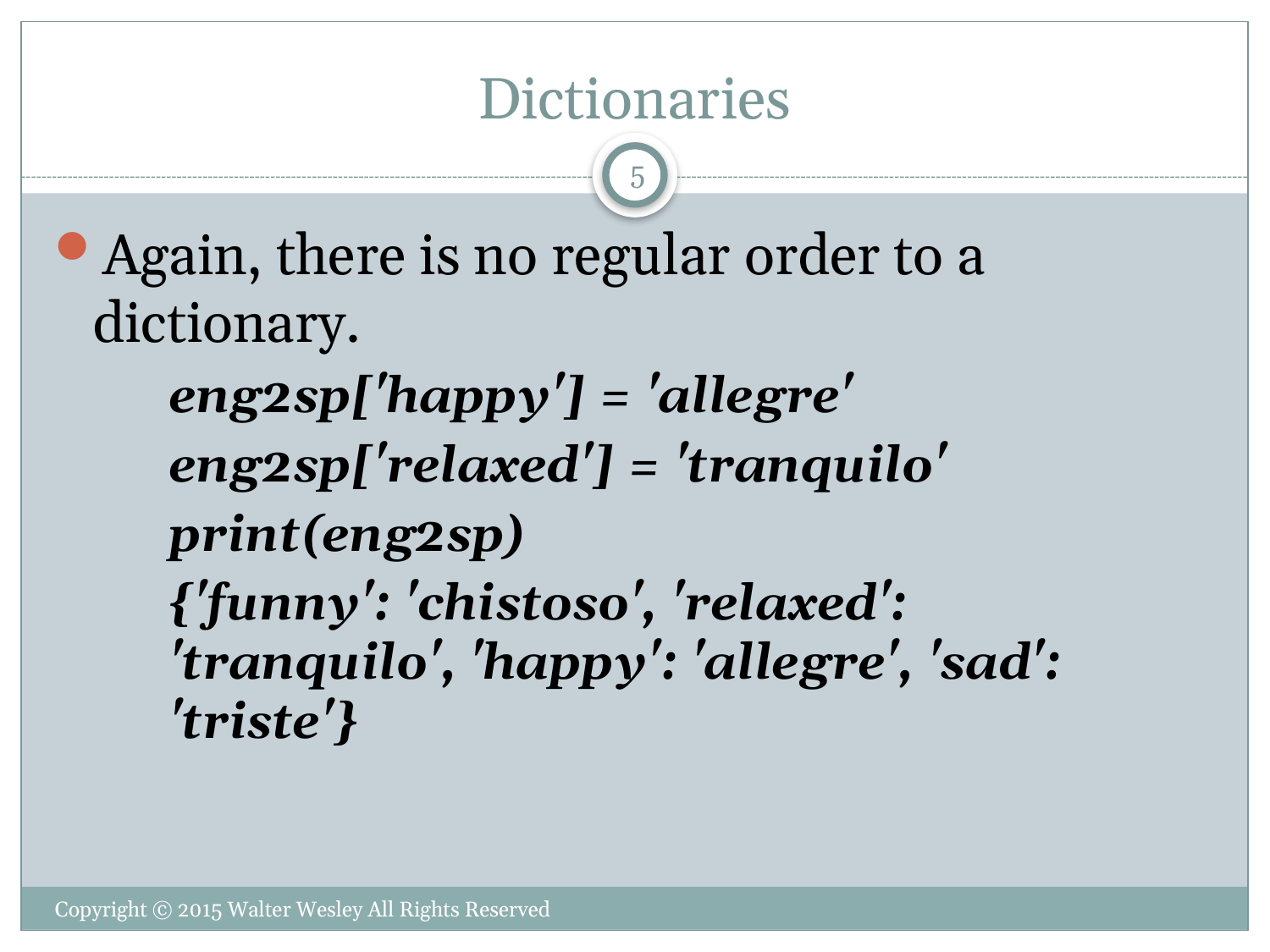

# Dictionaries
5
Again, there is no regular order to a dictionary.
eng2sp['happy'] = 'allegre'
eng2sp['relaxed'] = 'tranquilo'
print(eng2sp)
{'funny': 'chistoso', 'relaxed': 'tranquilo', 'happy': 'allegre', 'sad': 'triste'}

Copyright © 2015 Walter Wesley All Rights Reserved